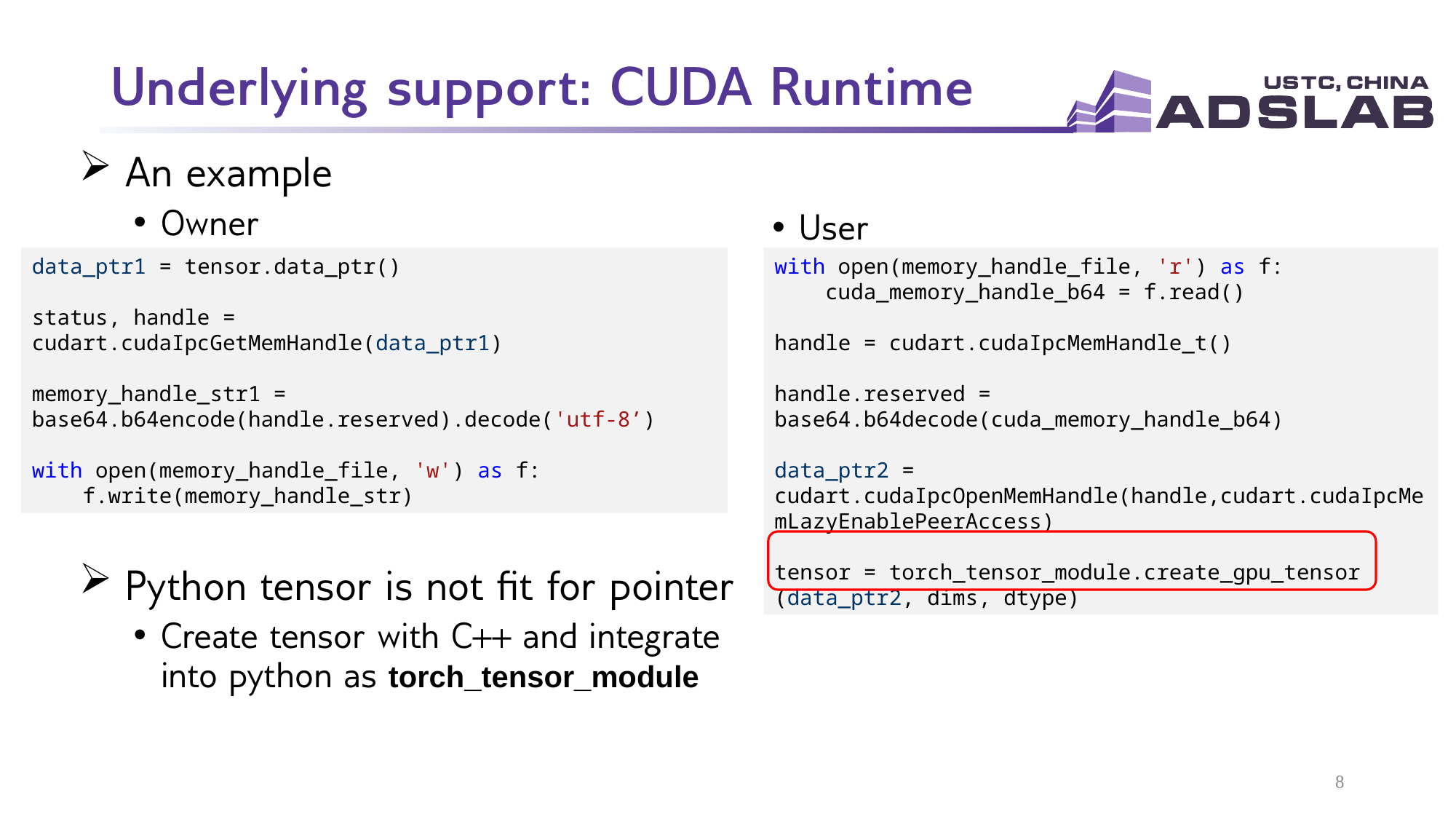

# Underlying support: CUDA Runtime
 An example
Owner

 Python tensor is not fit for pointer
Create tensor with C++ and integrate into python as torch_tensor_module

User
data_ptr1 = tensor.data_ptr()

status, handle = cudart.cudaIpcGetMemHandle(data_ptr1)

memory_handle_str1 = base64.b64encode(handle.reserved).decode('utf-8’)

with open(memory_handle_file, 'w') as f:
    f.write(memory_handle_str)
with open(memory_handle_file, 'r') as f:
    cuda_memory_handle_b64 = f.read()
handle = cudart.cudaIpcMemHandle_t()

handle.reserved = base64.b64decode(cuda_memory_handle_b64)

data_ptr2 = cudart.cudaIpcOpenMemHandle(handle,cudart.cudaIpcMemLazyEnablePeerAccess)

tensor = torch_tensor_module.create_gpu_tensor
(data_ptr2, dims, dtype)